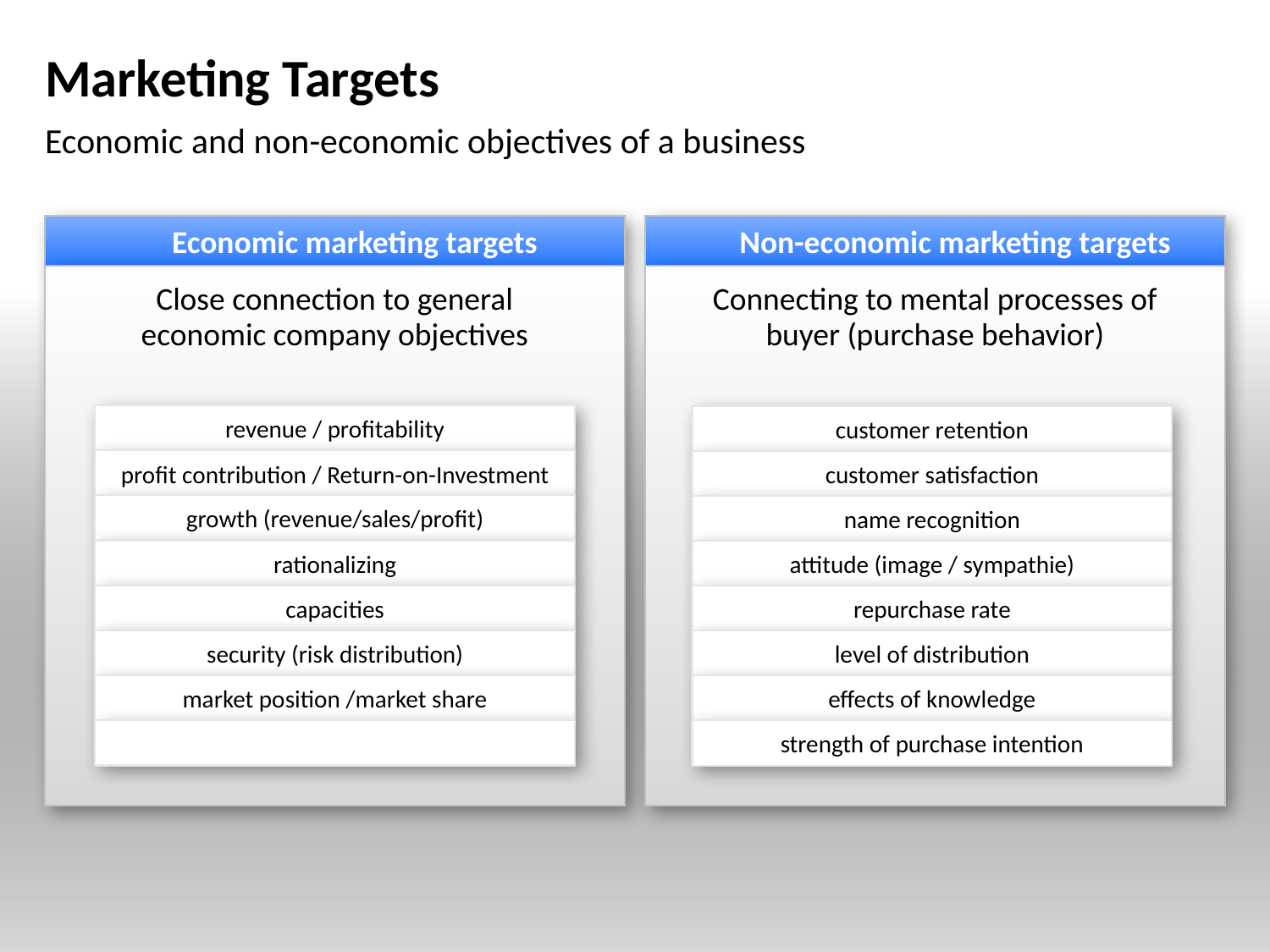

# Marketing Targets
Economic and non-economic objectives of a business
Economic marketing targets
Close connection to general economic company objectives
revenue / profitability
profit contribution / Return-on-Investment
growth (revenue/sales/profit)
rationalizing
capacities
security (risk distribution)
market position /market share

Non-economic marketing targets
Connecting to mental processes of buyer (purchase behavior)
customer retention
customer satisfaction
name recognition
attitude (image / sympathie)
repurchase rate
level of distribution
effects of knowledge
strength of purchase intention